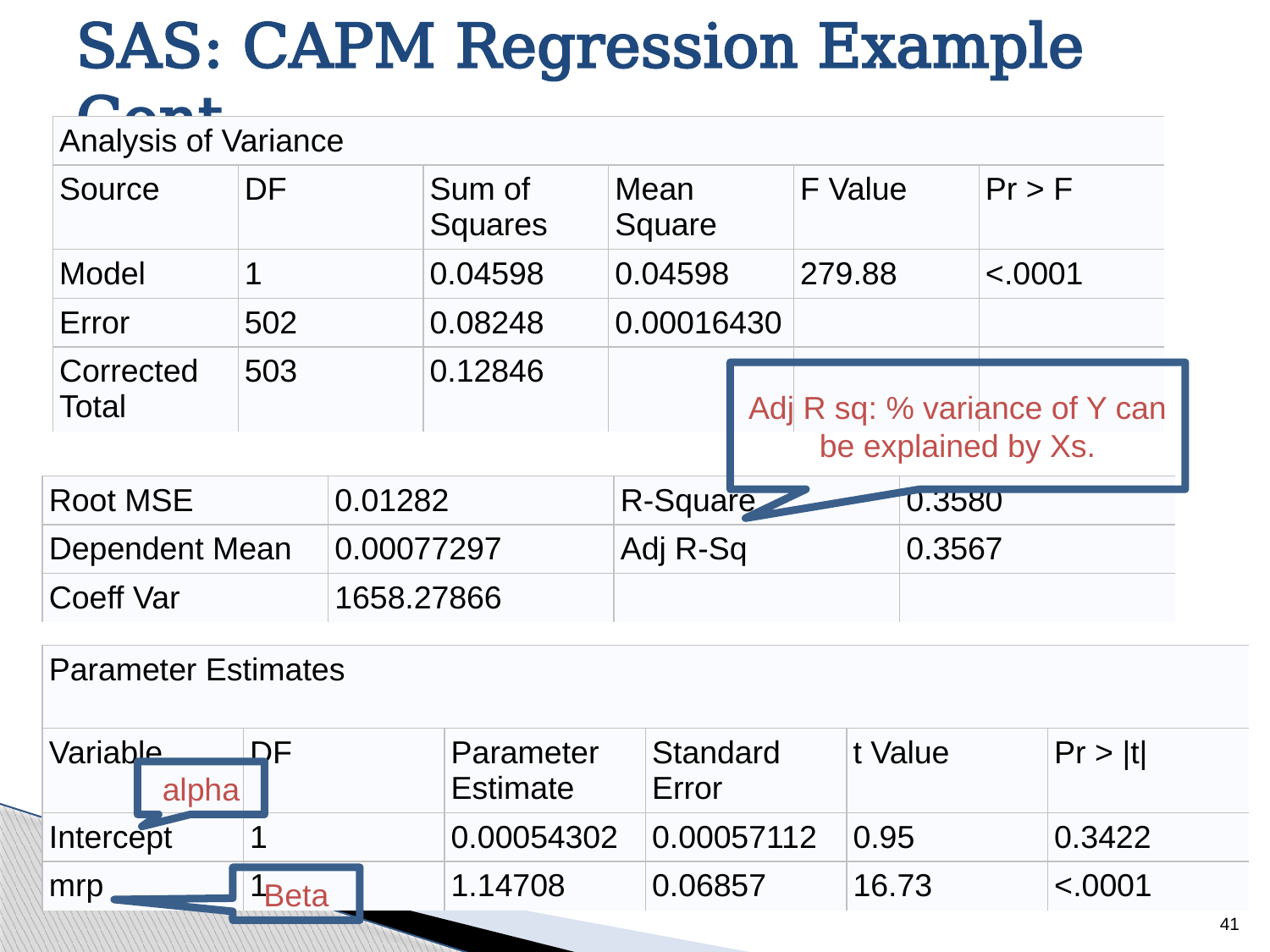

# SAS: CAPM Regression Example Cont.
| Analysis of Variance |  |  |  |  |  |
| --- | --- | --- | --- | --- | --- |
| Source | DF | Sum of Squares | Mean Square | F Value | Pr > F |
| Model | 1 | 0.04598 | 0.04598 | 279.88 | <.0001 |
| Error | 502 | 0.08248 | 0.00016430 |  |  |
| Corrected Total | 503 | 0.12846 |  |  |  |

Adj R sq: % variance of Y can be explained by Xs.
| Root MSE | 0.01282 | R-Square | 0.3580 |
| --- | --- | --- | --- |
| Dependent Mean | 0.00077297 | Adj R-Sq | 0.3567 |
| Coeff Var | 1658.27866 |  |  |
| Parameter Estimates |  |  |  |  |  |
| --- | --- | --- | --- | --- | --- |
| Variable | DF | Parameter Estimate | Standard Error | t Value | Pr > |t| |
| Intercept | 1 | 0.00054302 | 0.00057112 | 0.95 | 0.3422 |
| mrp | 1 | 1.14708 | 0.06857 | 16.73 | <.0001 |
alpha
Beta
41